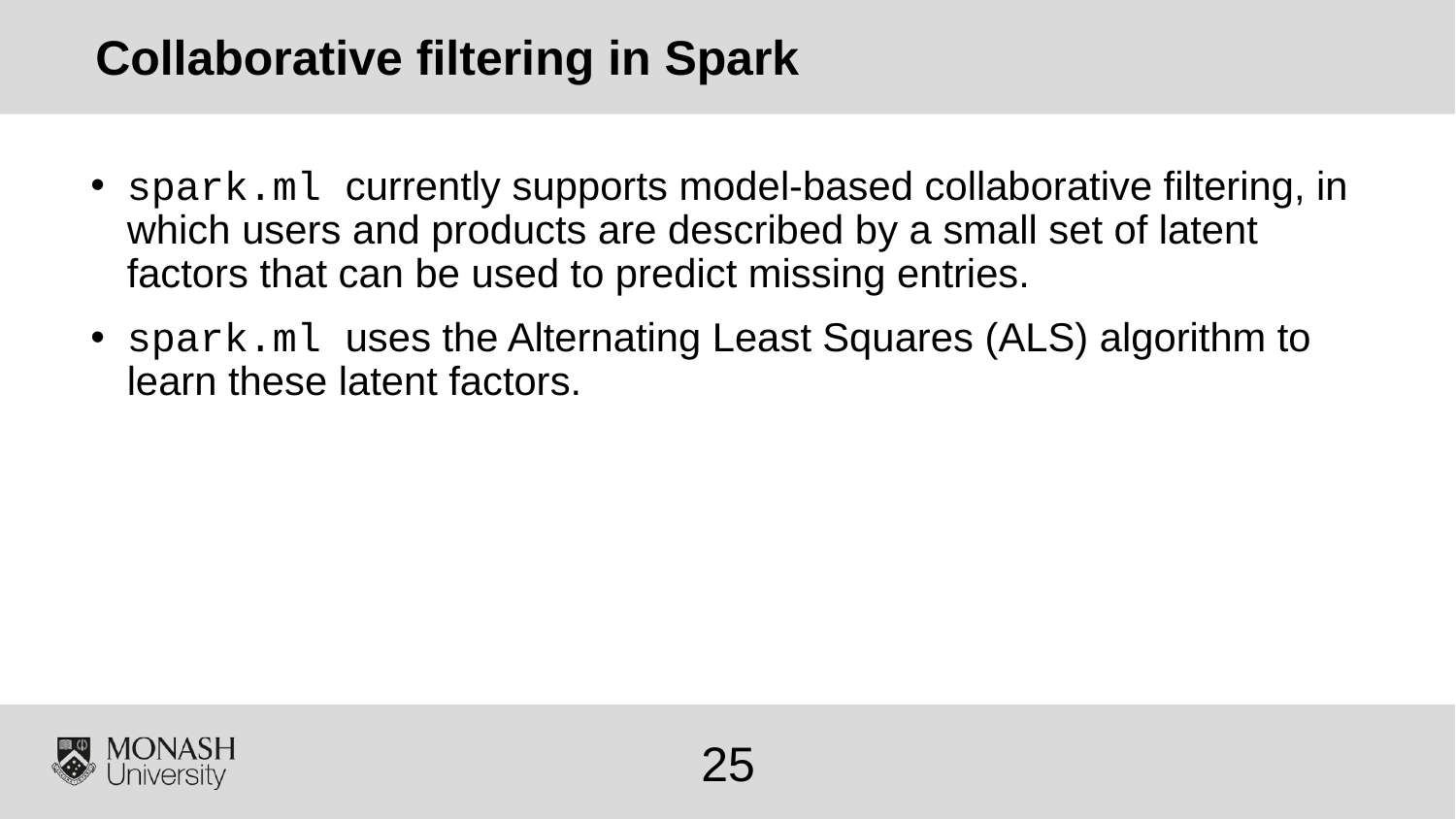

Collaborative filtering in Spark

spark.ml currently supports model-based collaborative filtering, in which users and products are described by a small set of latent factors that can be used to predict missing entries.
spark.ml uses the Alternating Least Squares (ALS) algorithm to learn these latent factors.